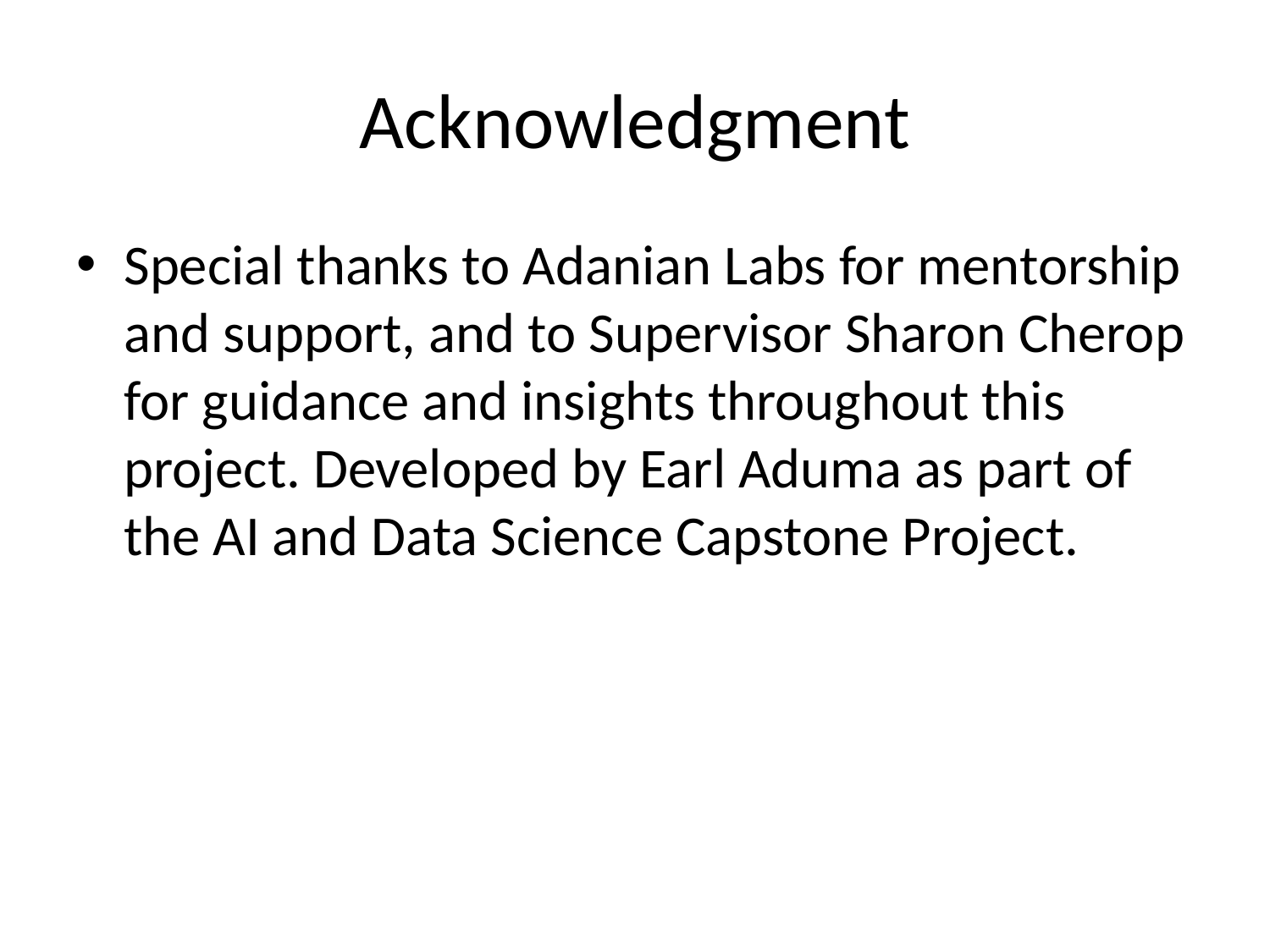

# Acknowledgment
Special thanks to Adanian Labs for mentorship and support, and to Supervisor Sharon Cherop for guidance and insights throughout this project. Developed by Earl Aduma as part of the AI and Data Science Capstone Project.